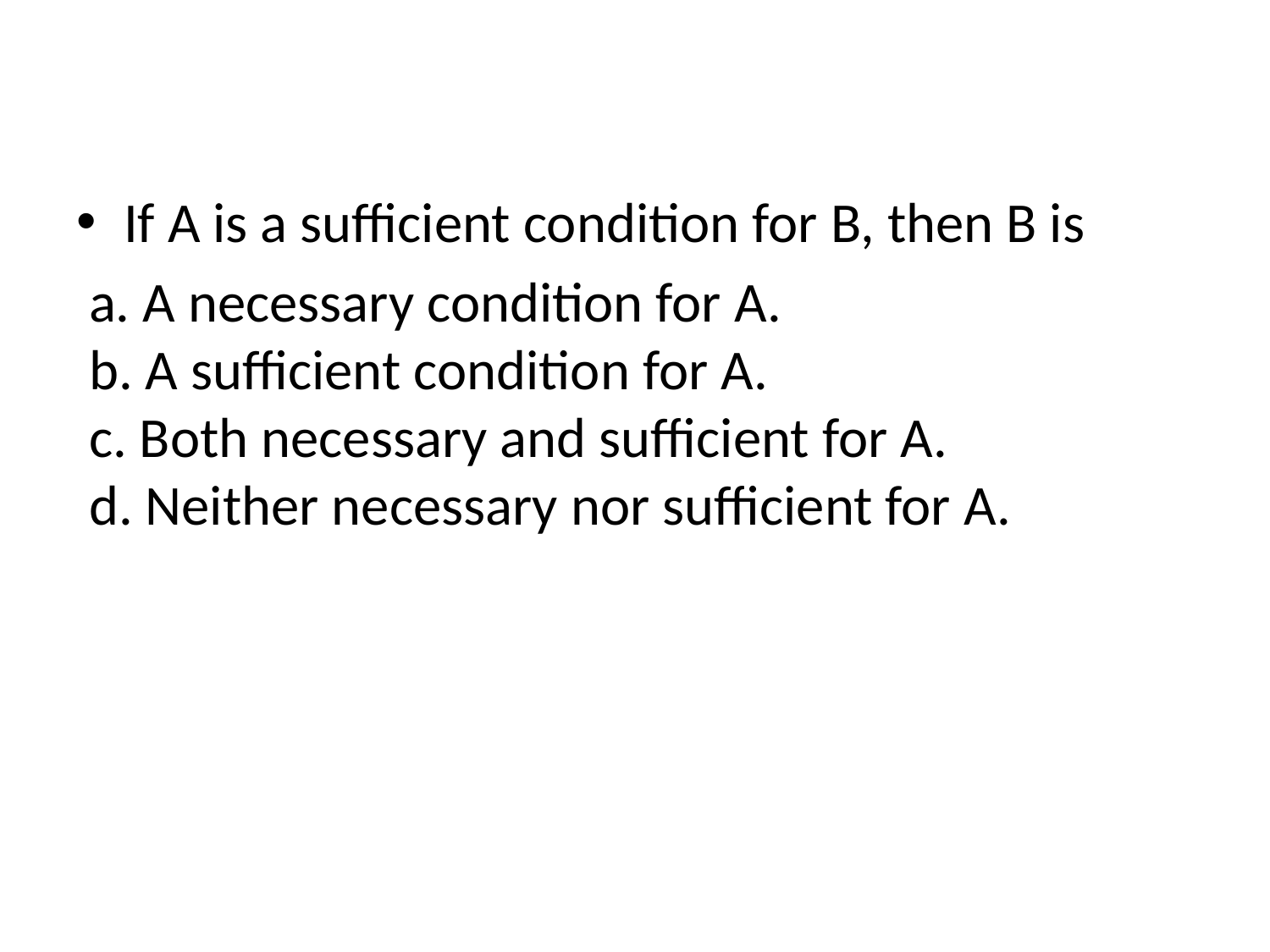

If A is a sufficient condition for B, then B is
 a. A necessary condition for A. 
 b. A sufficient condition for A. 
 c. Both necessary and sufficient for A. 
 d. Neither necessary nor sufficient for A.